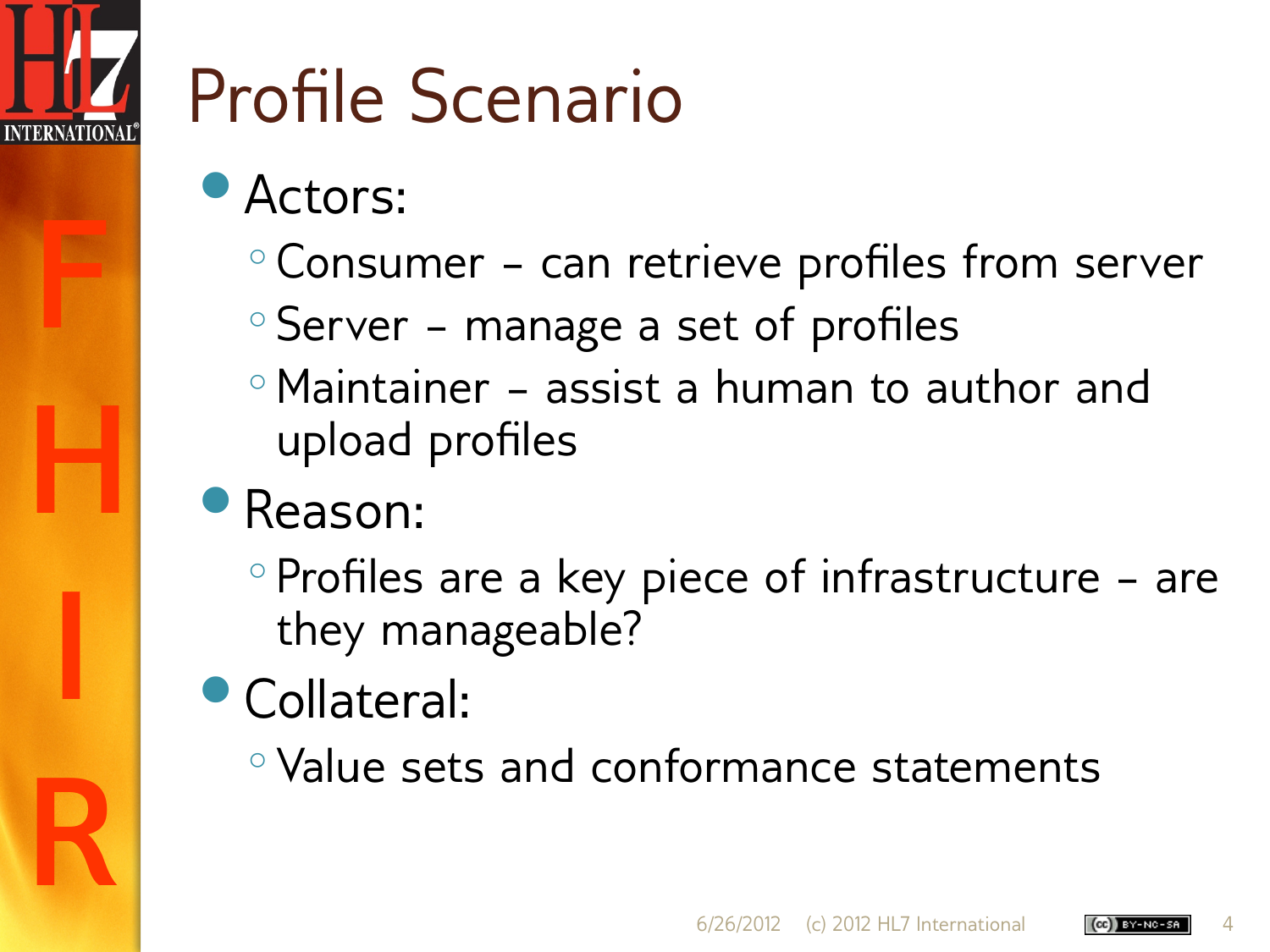

# Profile Scenario
Actors:
Consumer – can retrieve profiles from server
Server – manage a set of profiles
Maintainer – assist a human to author and upload profiles
Reason:
Profiles are a key piece of infrastructure – are they manageable?
Collateral:
Value sets and conformance statements

6/26/2012
(c) 2012 HL7 International
4